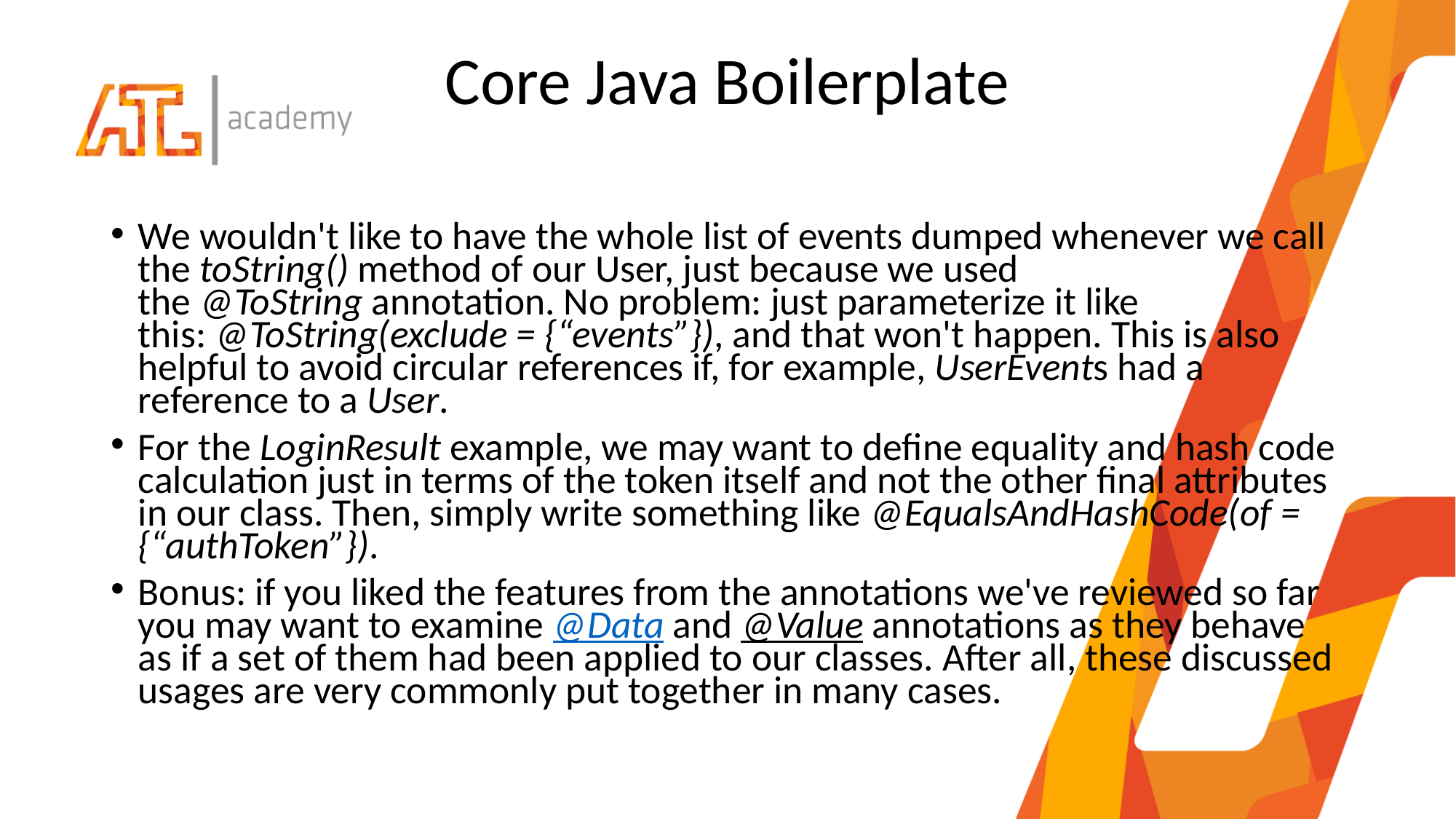

# Core Java Boilerplate
We wouldn't like to have the whole list of events dumped whenever we call the toString() method of our User, just because we used the @ToString annotation. No problem: just parameterize it like this: @ToString(exclude = {“events”}), and that won't happen. This is also helpful to avoid circular references if, for example, UserEvents had a reference to a User.
For the LoginResult example, we may want to define equality and hash code calculation just in terms of the token itself and not the other final attributes in our class. Then, simply write something like @EqualsAndHashCode(of = {“authToken”}).
Bonus: if you liked the features from the annotations we've reviewed so far you may want to examine @Data and @Value annotations as they behave as if a set of them had been applied to our classes. After all, these discussed usages are very commonly put together in many cases.